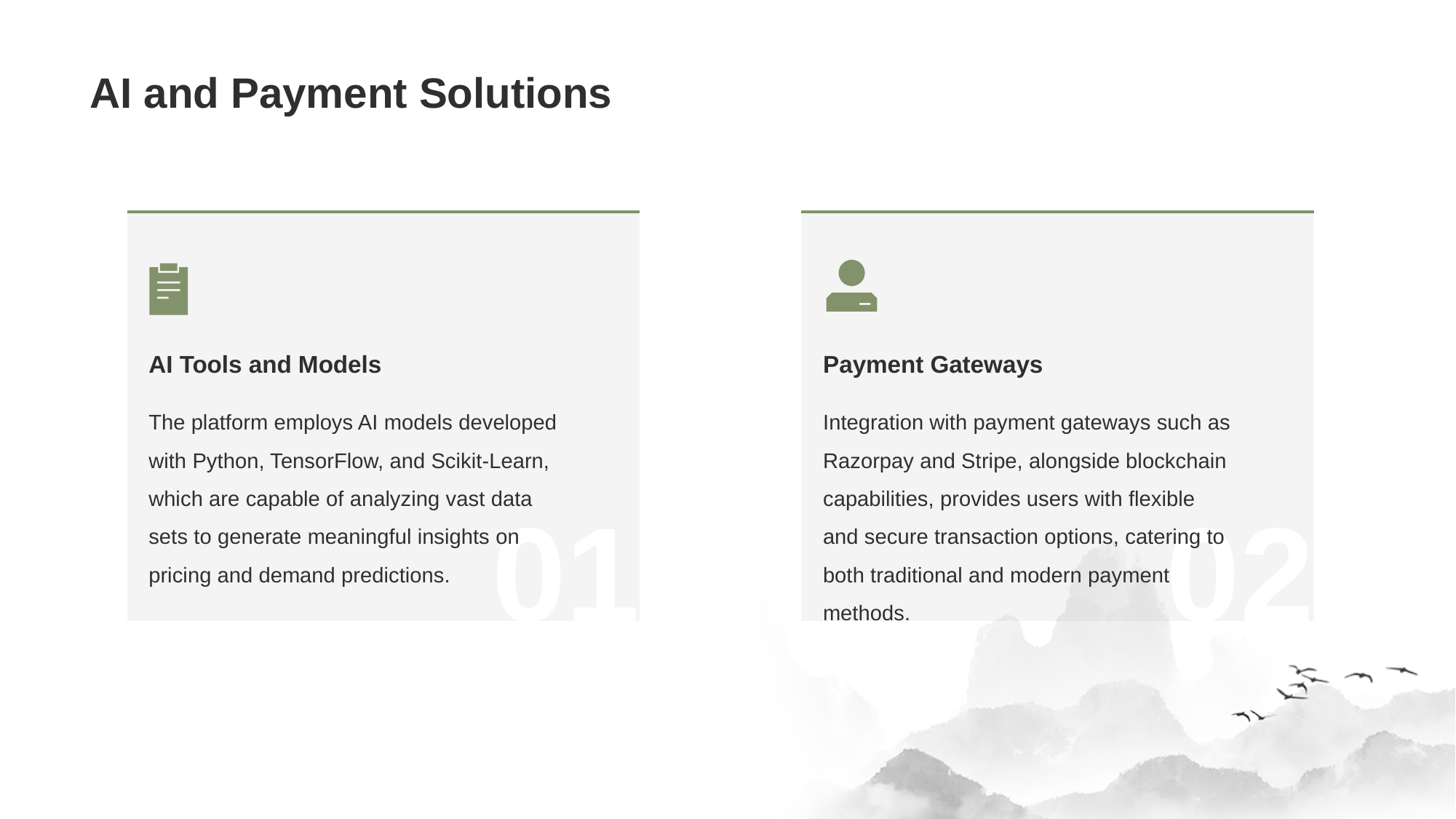

# AI and Payment Solutions

AI Tools and Models
Payment Gateways
The platform employs AI models developed with Python, TensorFlow, and Scikit-Learn, which are capable of analyzing vast data sets to generate meaningful insights on pricing and demand predictions.
Integration with payment gateways such as Razorpay and Stripe, alongside blockchain capabilities, provides users with flexible and secure transaction options, catering to both traditional and modern payment methods.
01
02